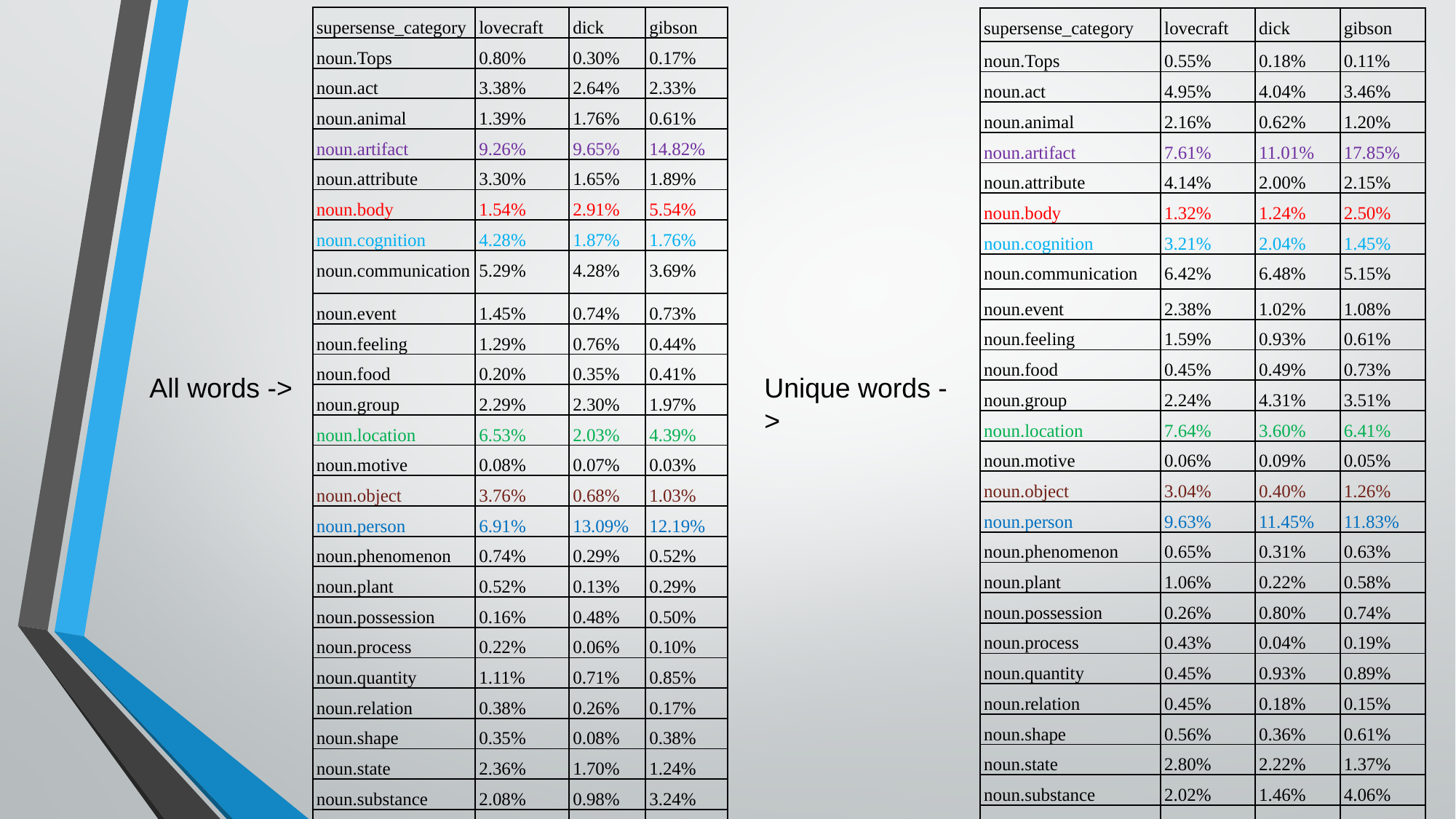

| supersense\_category | lovecraft | dick | gibson |
| --- | --- | --- | --- |
| noun.Tops | 0.80% | 0.30% | 0.17% |
| noun.act | 3.38% | 2.64% | 2.33% |
| noun.animal | 1.39% | 1.76% | 0.61% |
| noun.artifact | 9.26% | 9.65% | 14.82% |
| noun.attribute | 3.30% | 1.65% | 1.89% |
| noun.body | 1.54% | 2.91% | 5.54% |
| noun.cognition | 4.28% | 1.87% | 1.76% |
| noun.communication | 5.29% | 4.28% | 3.69% |
| noun.event | 1.45% | 0.74% | 0.73% |
| noun.feeling | 1.29% | 0.76% | 0.44% |
| noun.food | 0.20% | 0.35% | 0.41% |
| noun.group | 2.29% | 2.30% | 1.97% |
| noun.location | 6.53% | 2.03% | 4.39% |
| noun.motive | 0.08% | 0.07% | 0.03% |
| noun.object | 3.76% | 0.68% | 1.03% |
| noun.person | 6.91% | 13.09% | 12.19% |
| noun.phenomenon | 0.74% | 0.29% | 0.52% |
| noun.plant | 0.52% | 0.13% | 0.29% |
| noun.possession | 0.16% | 0.48% | 0.50% |
| noun.process | 0.22% | 0.06% | 0.10% |
| noun.quantity | 1.11% | 0.71% | 0.85% |
| noun.relation | 0.38% | 0.26% | 0.17% |
| noun.shape | 0.35% | 0.08% | 0.38% |
| noun.state | 2.36% | 1.70% | 1.24% |
| noun.substance | 2.08% | 0.98% | 3.24% |
| noun.time | 2.89% | 2.32% | 1.79% |
| supersense\_category | lovecraft | dick | gibson |
| --- | --- | --- | --- |
| noun.Tops | 0.55% | 0.18% | 0.11% |
| noun.act | 4.95% | 4.04% | 3.46% |
| noun.animal | 2.16% | 0.62% | 1.20% |
| noun.artifact | 7.61% | 11.01% | 17.85% |
| noun.attribute | 4.14% | 2.00% | 2.15% |
| noun.body | 1.32% | 1.24% | 2.50% |
| noun.cognition | 3.21% | 2.04% | 1.45% |
| noun.communication | 6.42% | 6.48% | 5.15% |
| noun.event | 2.38% | 1.02% | 1.08% |
| noun.feeling | 1.59% | 0.93% | 0.61% |
| noun.food | 0.45% | 0.49% | 0.73% |
| noun.group | 2.24% | 4.31% | 3.51% |
| noun.location | 7.64% | 3.60% | 6.41% |
| noun.motive | 0.06% | 0.09% | 0.05% |
| noun.object | 3.04% | 0.40% | 1.26% |
| noun.person | 9.63% | 11.45% | 11.83% |
| noun.phenomenon | 0.65% | 0.31% | 0.63% |
| noun.plant | 1.06% | 0.22% | 0.58% |
| noun.possession | 0.26% | 0.80% | 0.74% |
| noun.process | 0.43% | 0.04% | 0.19% |
| noun.quantity | 0.45% | 0.93% | 0.89% |
| noun.relation | 0.45% | 0.18% | 0.15% |
| noun.shape | 0.56% | 0.36% | 0.61% |
| noun.state | 2.80% | 2.22% | 1.37% |
| noun.substance | 2.02% | 1.46% | 4.06% |
| noun.time | 1.38% | 1.07% | 0.80% |
All words ->
Unique words ->